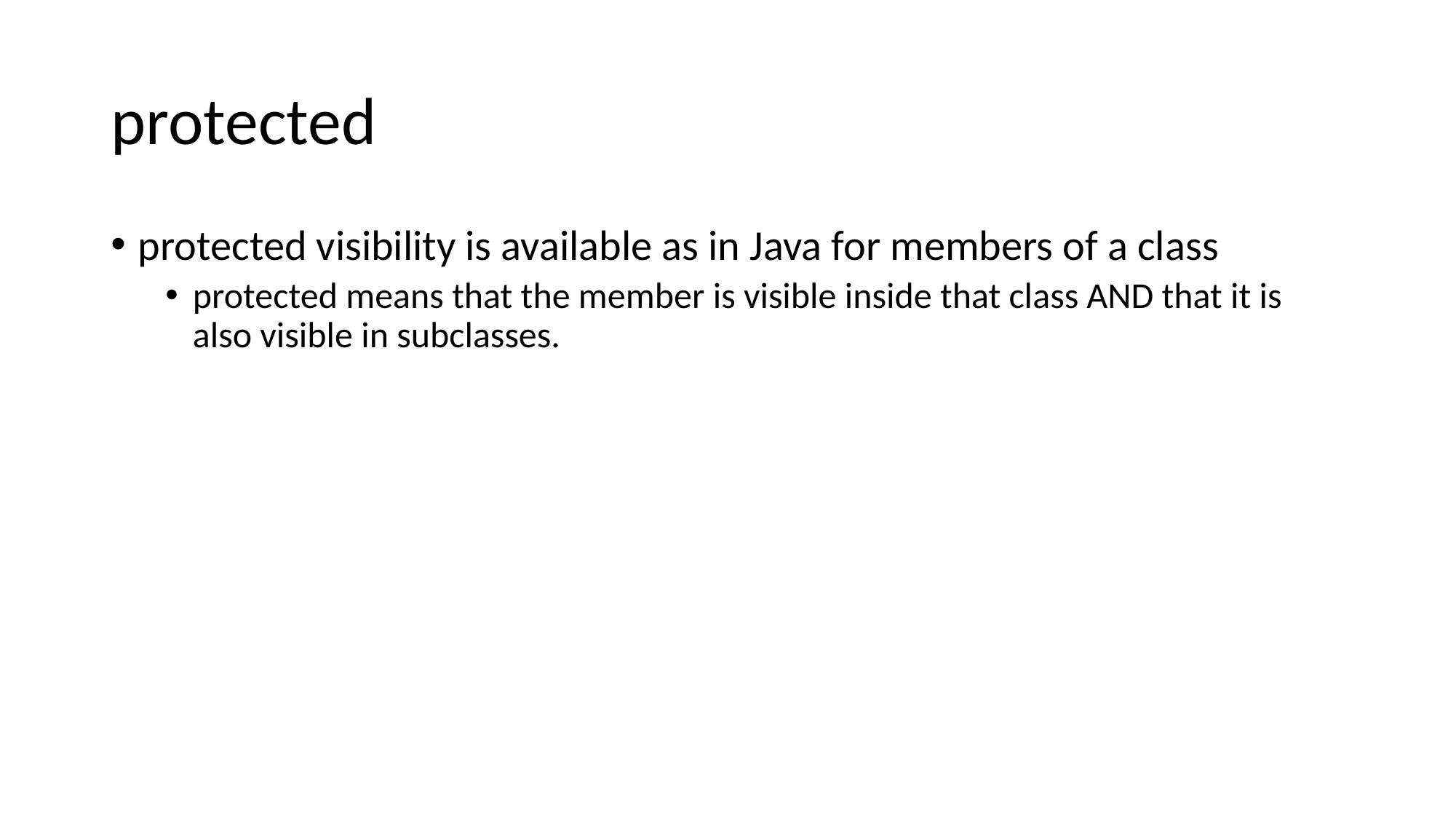

# protected
protected visibility is available as in Java for members of a class
protected means that the member is visible inside that class AND that it is also visible in subclasses.